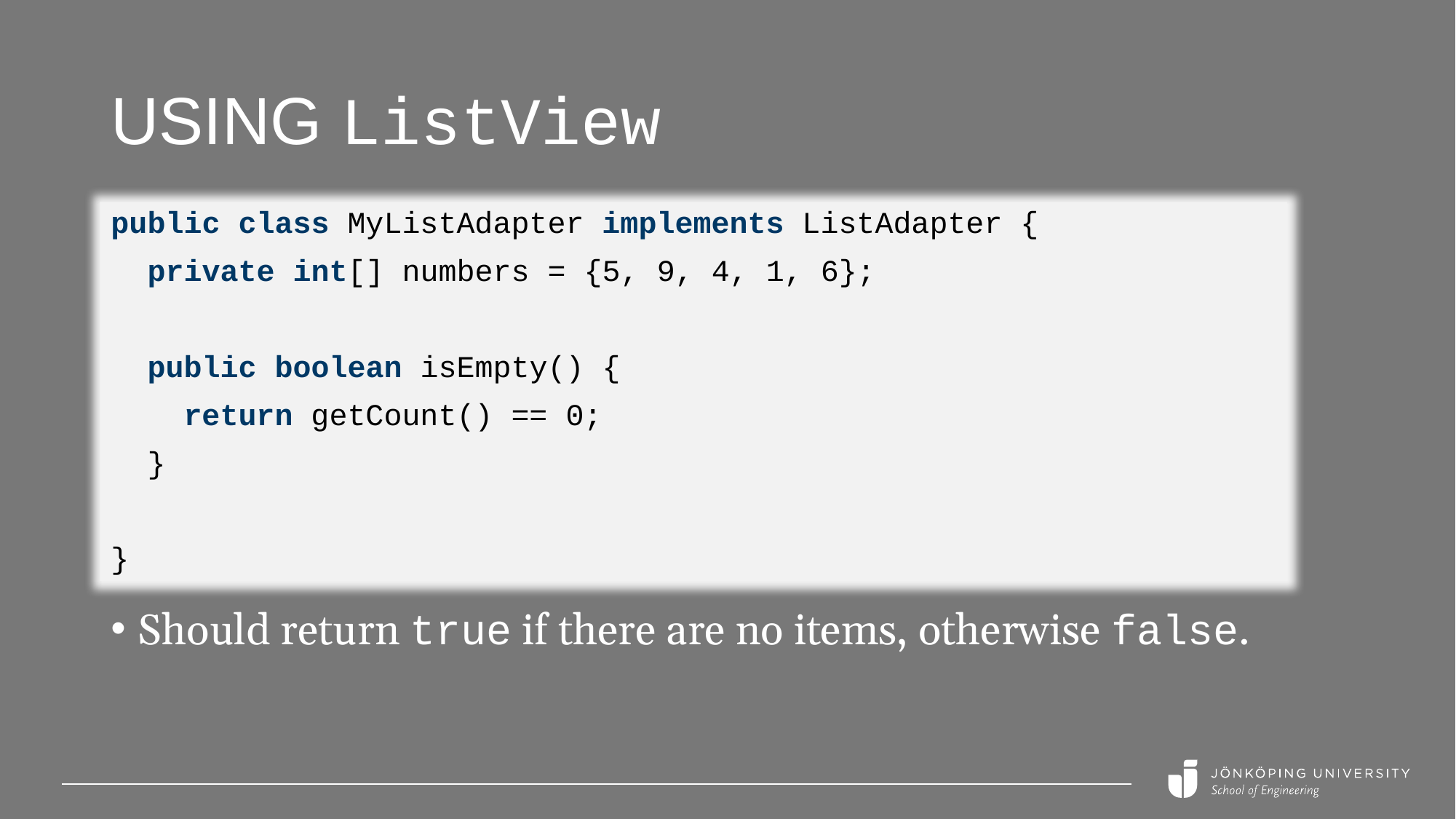

# USING ListView
public class MyListAdapter implements ListAdapter {
  private int[] numbers = {5, 9, 4, 1, 6};

  public boolean isEmpty() {
    return getCount() == 0;
  }

}
Should return true if there are no items, otherwise false.